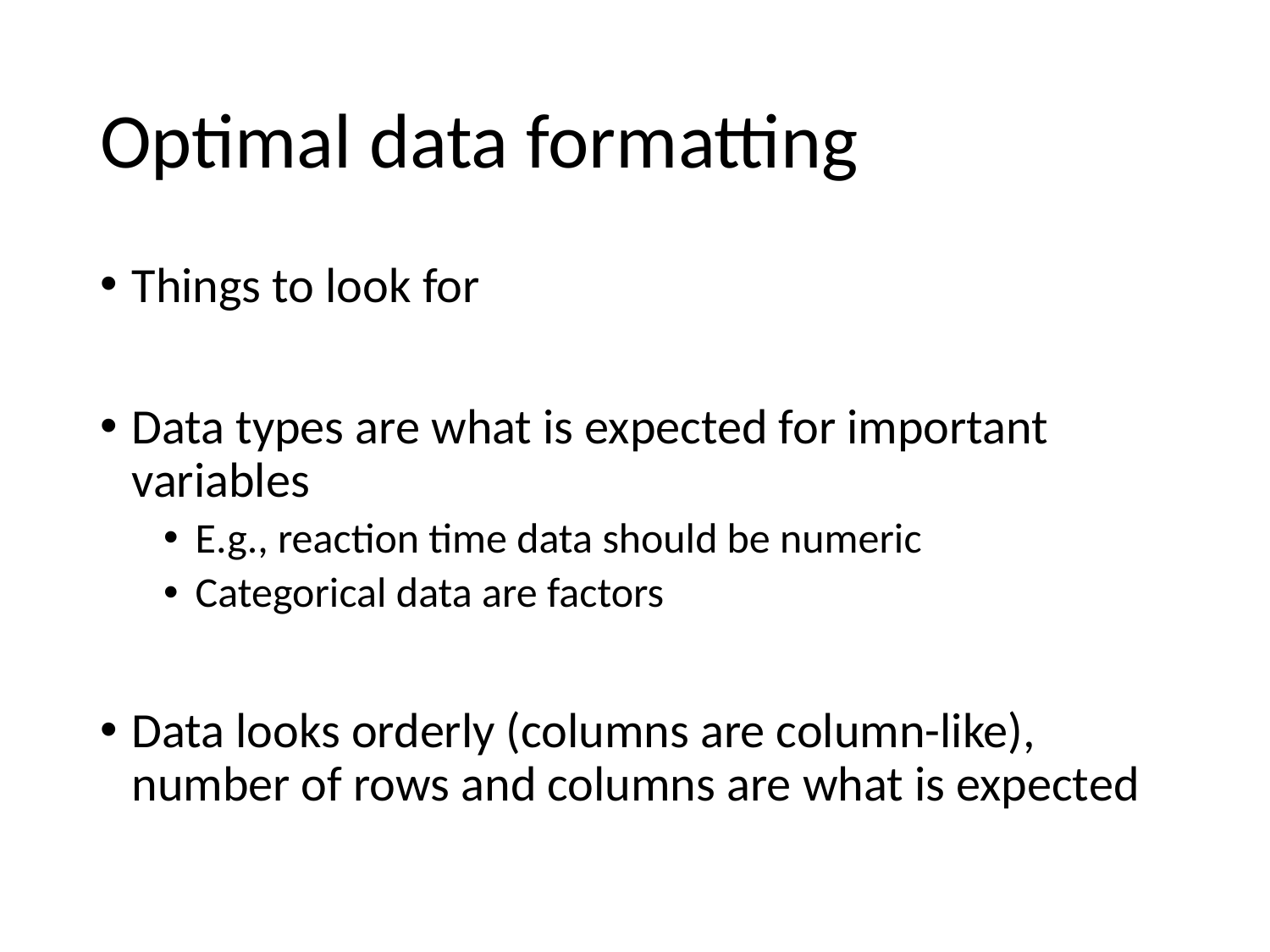

# Optimal data formatting
Things to look for

Data types are what is expected for important variables
E.g., reaction time data should be numeric
Categorical data are factors

Data looks orderly (columns are column-like), number of rows and columns are what is expected